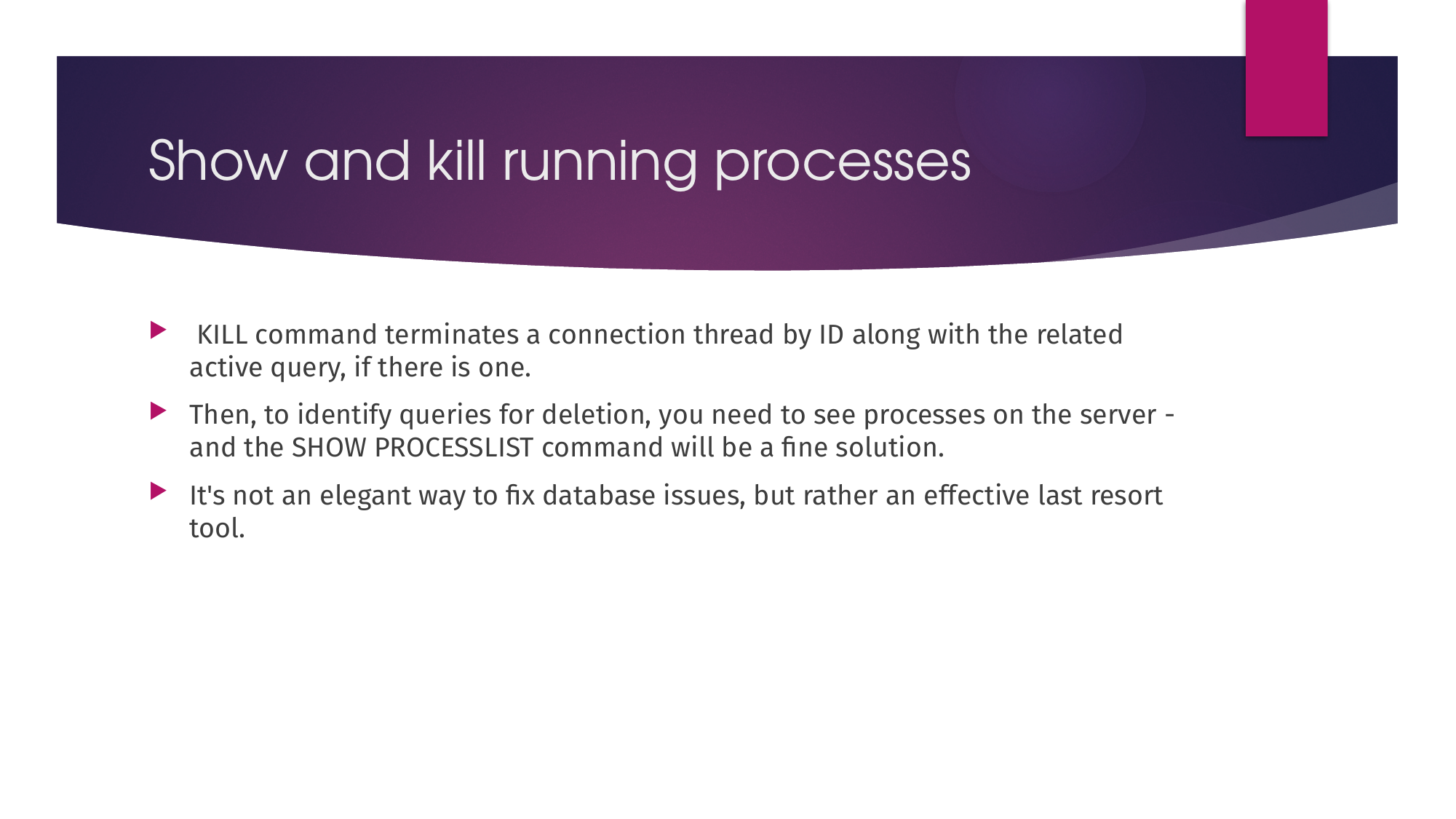

# Show and kill running processes
 KILL command terminates a connection thread by ID along with the related active query, if there is one.
Then, to identify queries for deletion, you need to see processes on the server - and the SHOW PROCESSLIST command will be a fine solution.
It's not an elegant way to fix database issues, but rather an effective last resort tool.